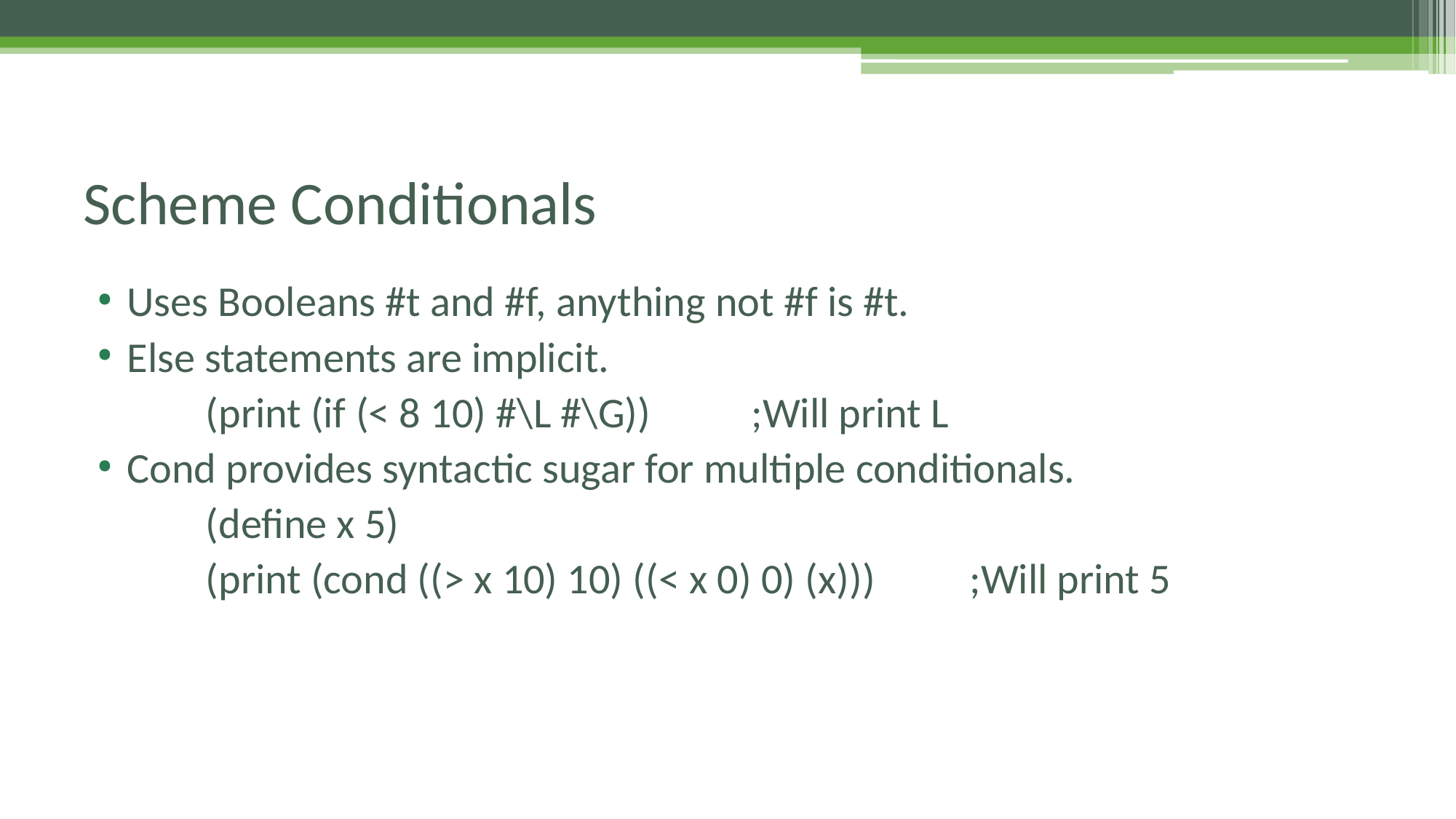

# Scheme Conditionals
Uses Booleans #t and #f, anything not #f is #t.
Else statements are implicit.
	(print (if (< 8 10) #\L #\G))	;Will print L
Cond provides syntactic sugar for multiple conditionals.
	(define x 5)
	(print (cond ((> x 10) 10) ((< x 0) 0) (x)))	;Will print 5